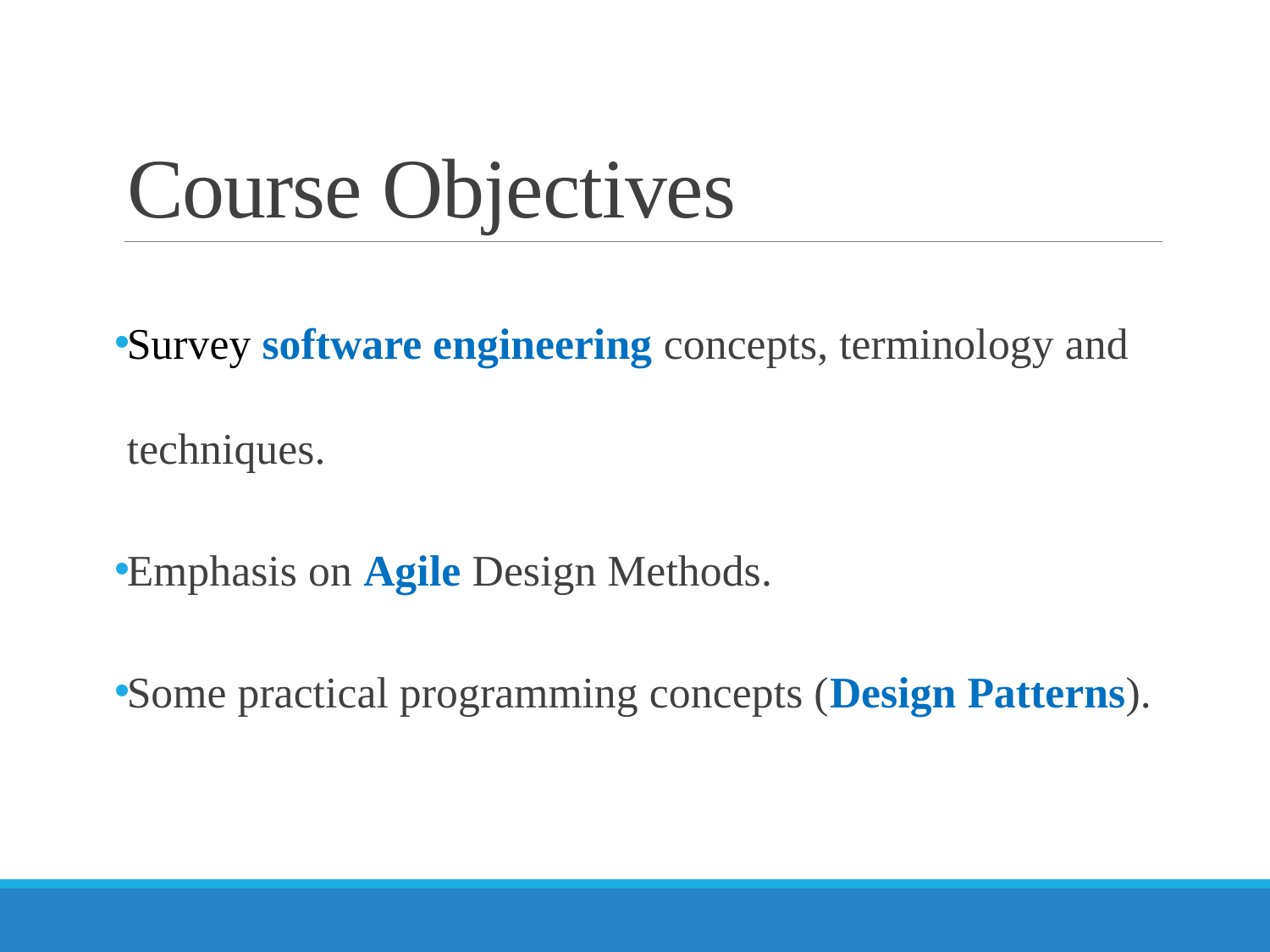

# Course Objectives
Survey software engineering concepts, terminology and techniques.
Emphasis on Agile Design Methods.
Some practical programming concepts (Design Patterns).